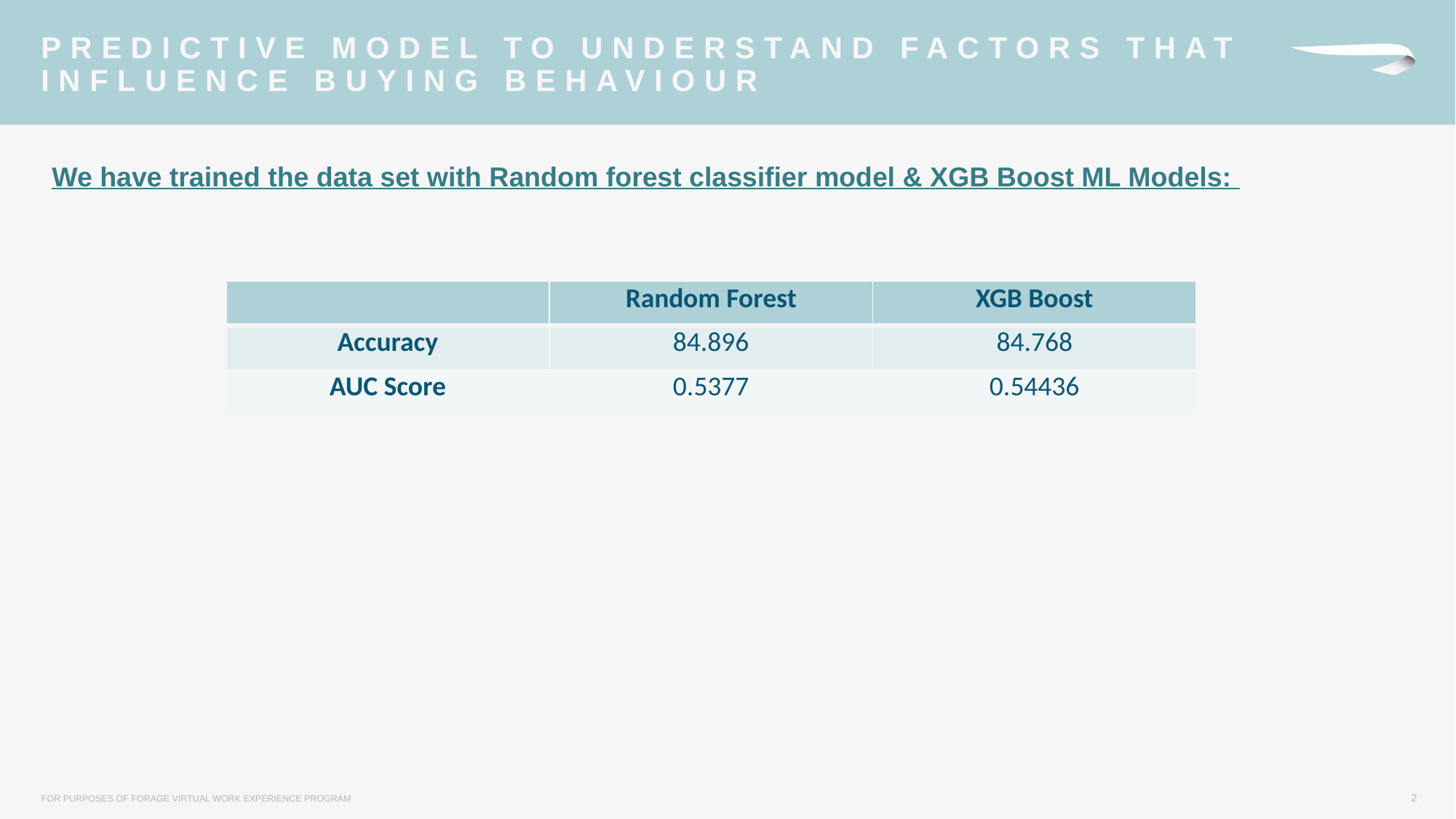

# predictive model to understand factors that influence buying behaviour
We have trained the data set with Random forest classifier model & XGB Boost ML Models:

|  | Random Forest | XGB Boost |
| --- | --- | --- |
| Accuracy | 84.896 | 84.768 |
| AUC Score | 0.5377 | 0.54436 |